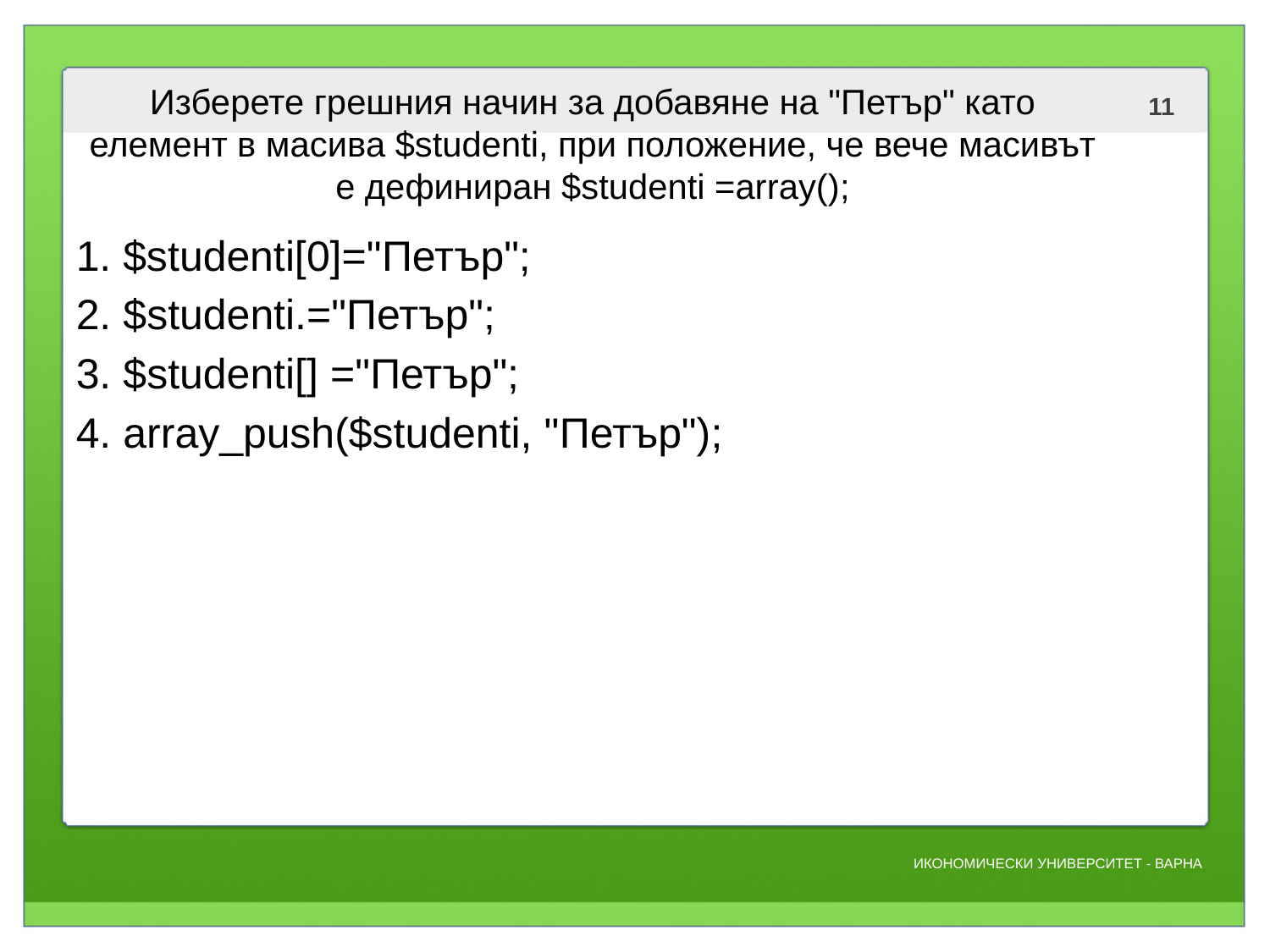

# Изберете грешния начин за добавяне на "Петър" като елемент в масива $studenti, при положение, че вече масивът е дефиниран $studenti =array();
1. $studenti[0]="Петър";
2. $studenti.="Петър";
3. $studenti[] ="Петър";
4. array_push($studenti, "Петър");